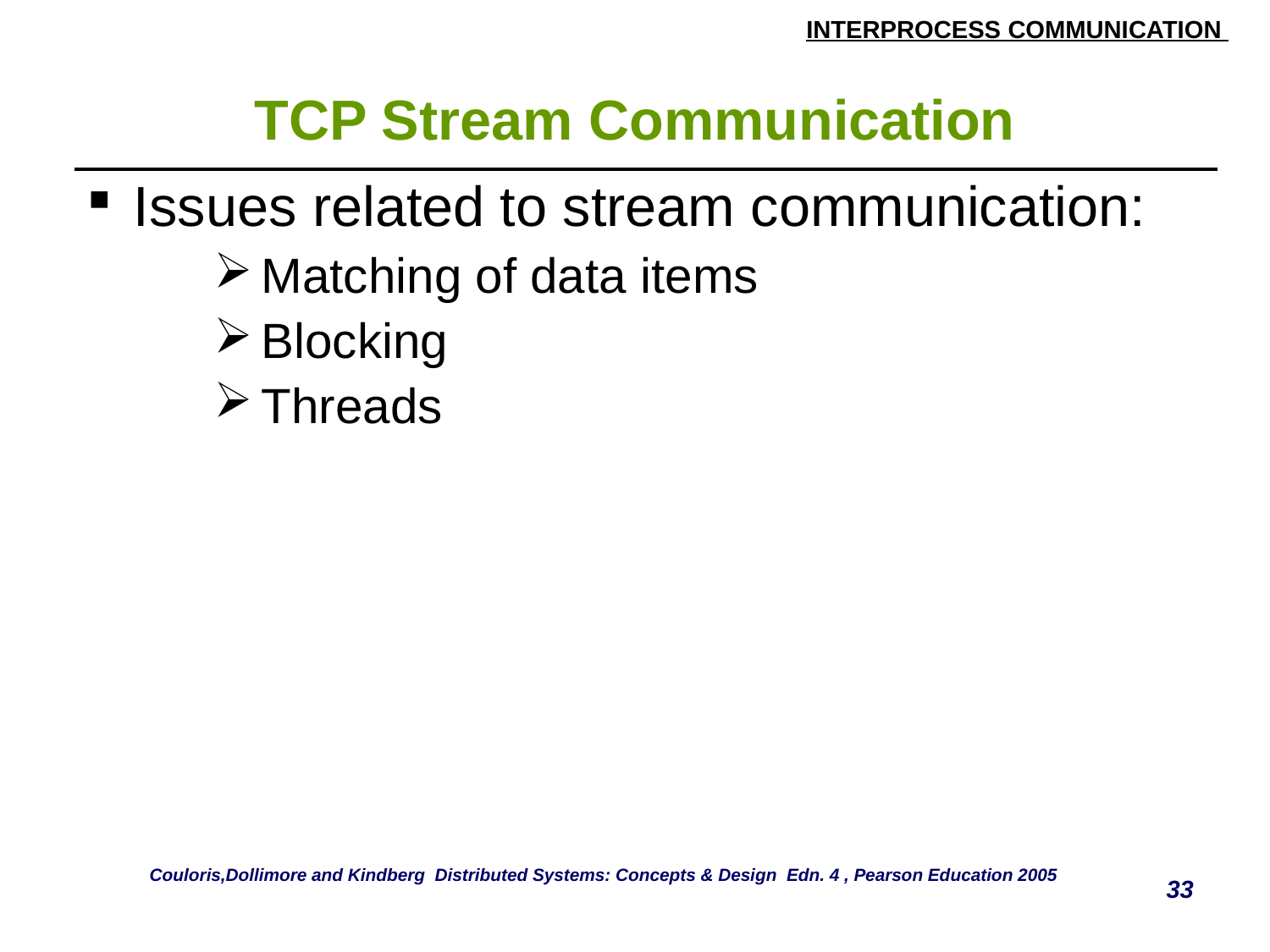

# TCP Stream Communication
| Issues related to stream communication: Matching of data items Blocking Threads |
| --- |
Couloris,Dollimore and Kindberg  Distributed Systems: Concepts & Design  Edn. 4 , Pearson Education 2005
33